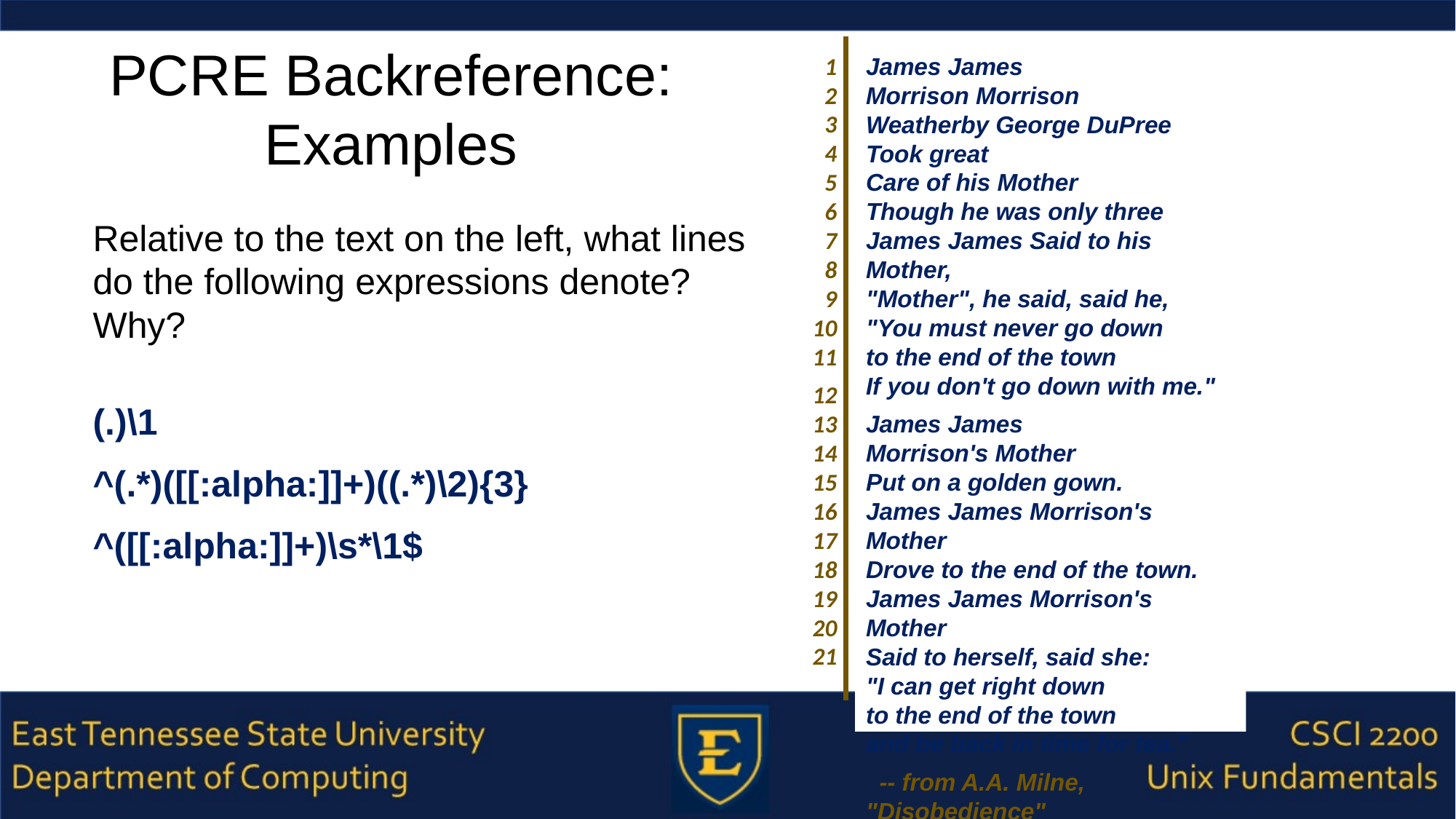

PCRE Backreference: Examples
 1
 2
 3
 4
 5
 6
 7
 8
 9
10
11
12
13
14
15
16
17
18
19
20
21
James James
Morrison Morrison
Weatherby George DuPree
Took great
Care of his Mother
Though he was only three
James James Said to his Mother,
"Mother", he said, said he,
"You must never go down
to the end of the town
If you don't go down with me."
James James
Morrison's Mother
Put on a golden gown.
James James Morrison's Mother
Drove to the end of the town.
James James Morrison's Mother
Said to herself, said she:
"I can get right down
to the end of the town
and be back in time for tea."
  -- from A.A. Milne, "Disobedience"

Relative to the text on the left, what lines do the following expressions denote? Why?
(.)\1
^(.*)([[:alpha:]]+)((.*)\2){3}
^([[:alpha:]]+)\s*\1$